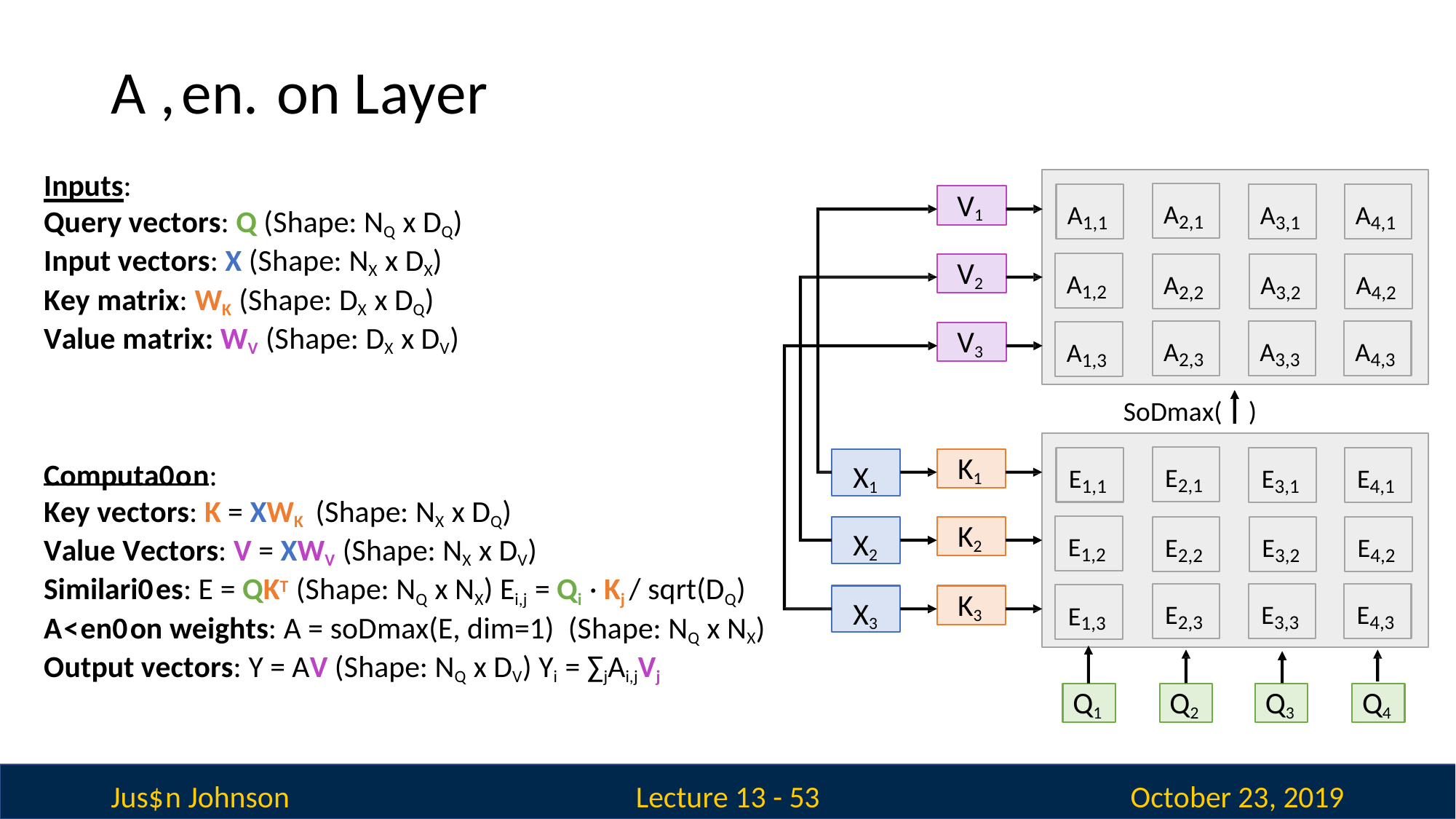

# A,en.on Layer
Inputs:
Query vectors: Q (Shape: NQ  x DQ) Input vectors: X (Shape: NX  x DX) Key matrix: WK  (Shape: DX  x DQ) Value matrix: WV  (Shape: DX  x DV)

A2,1

A1,1

A3,1

A4,1
V1

A1,2
V2

A2,2

A3,2

A4,2

A2,3

A3,3

A4,3

A1,3
V3

SoDmax(	)

E2,1

E1,1

E3,1

E4,1

K1
Computa0on:
X1

Key vectors: K = XWK   (Shape: NX  x DQ)
Value Vectors: V = XWV  (Shape: NX  x DV)
Similari0es: E = QKT  (Shape: NQ  x NX) Ei,j  = Qi  · Kj / sqrt(DQ) A<en0on weights: A = soDmax(E, dim=1)  (Shape: NQ  x NX) Output vectors: Y = AV (Shape: NQ  x DV) Yi  = ∑jAi,jVj

E1,2

K2

E2,2

E3,2

E4,2
X2

E2,3

E3,3

E4,3

E1,3

K3
X3

Q1
Q2
Q3
Q4
Jus$n Johnson
October 23, 2019
Lecture 13 - 53